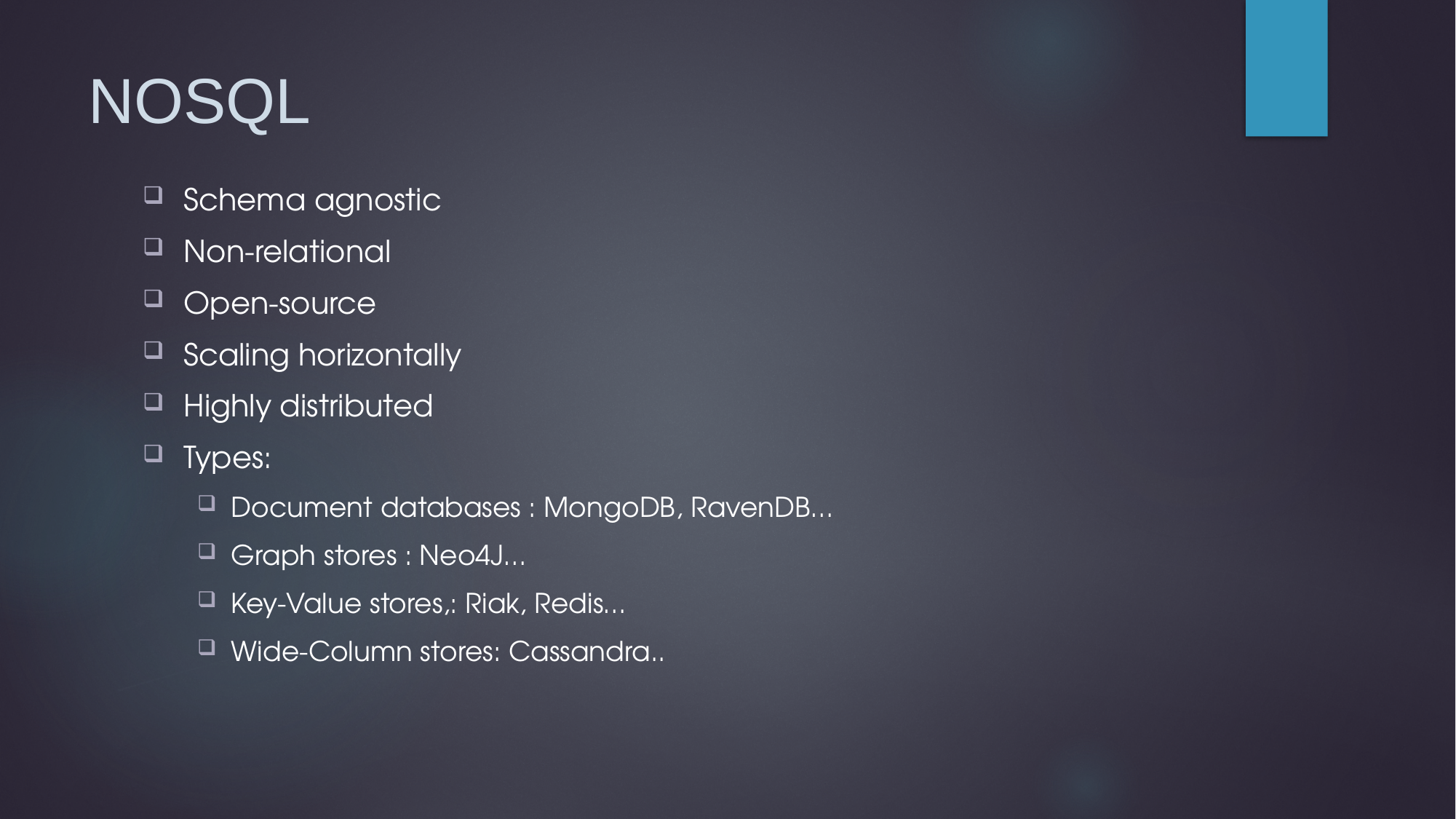

# NOSQL
Schema agnostic
Non-relational
Open-source
Scaling horizontally
Highly distributed
Types:
Document databases : MongoDB, RavenDB…
Graph stores : Neo4J…
Key-Value stores,: Riak, Redis…
Wide-Column stores: Cassandra..